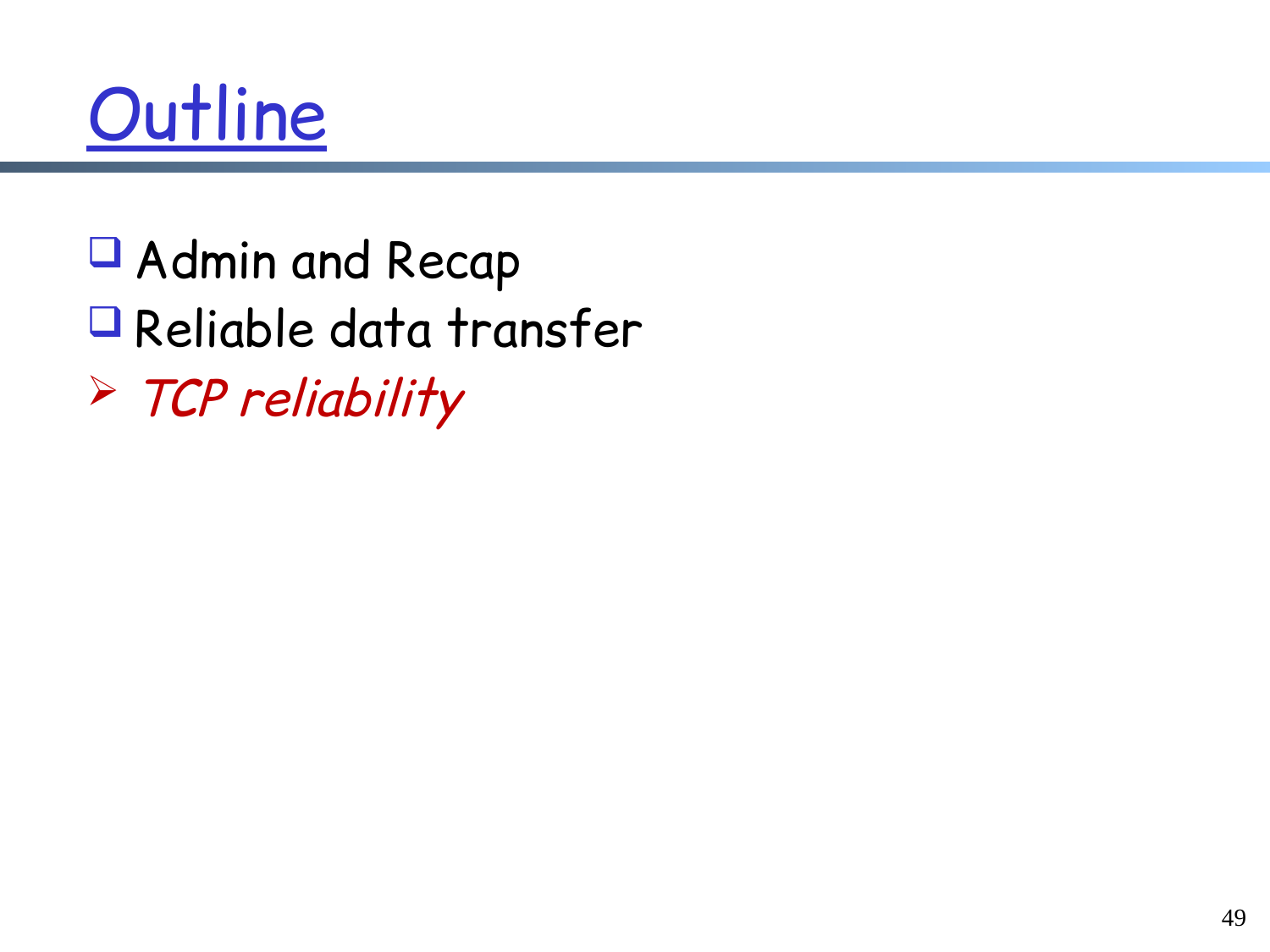

Outline
Admin and Recap
Reliable data transfer
TCP reliability
49